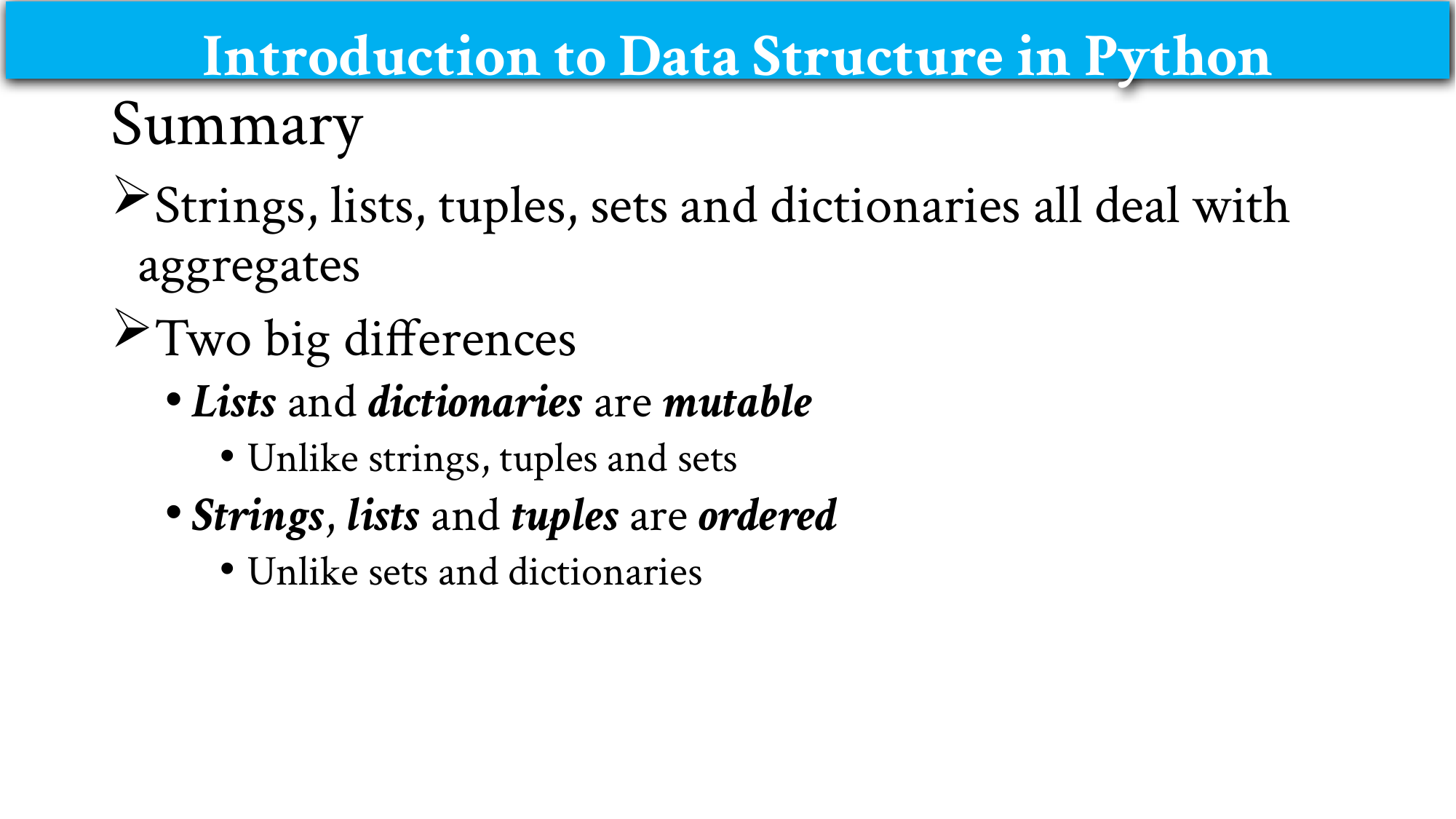

Summary
 Introduction to Data Structure in Python
Strings, lists, tuples, sets and dictionaries all deal with aggregates
Two big differences
Lists and dictionaries are mutable
Unlike strings, tuples and sets
Strings, lists and tuples are ordered
Unlike sets and dictionaries